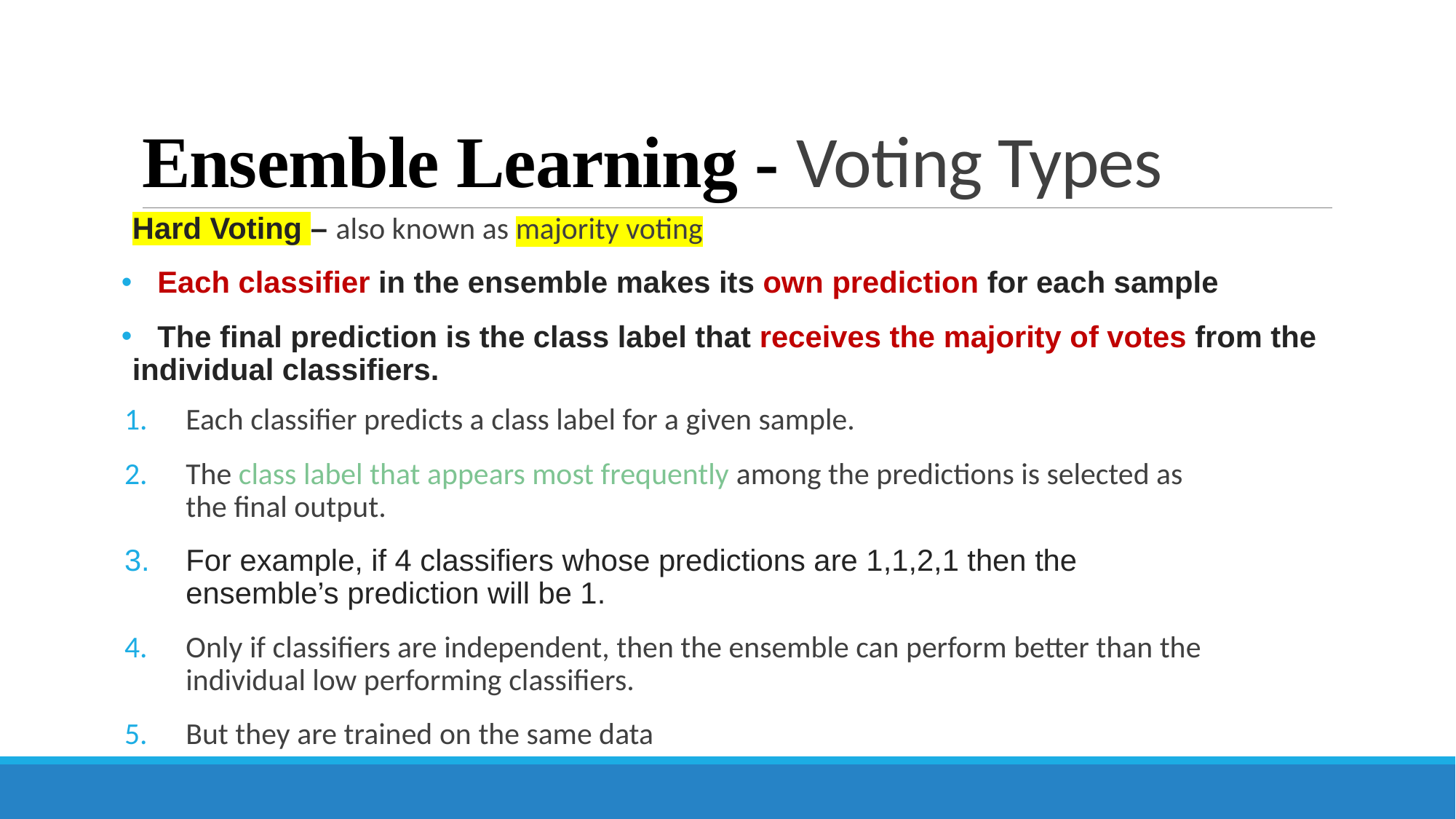

# Ensemble Learning - Voting Types
Hard Voting – also known as majority voting
   Each classifier in the ensemble makes its own prediction for each sample
   The final prediction is the class label that receives the majority of votes from the individual classifiers.

Each classifier predicts a class label for a given sample.
The class label that appears most frequently among the predictions is selected as the final output.
For example, if 4 classifiers whose predictions are 1,1,2,1 then the ensemble’s prediction will be 1.
Only if classifiers are independent, then the ensemble can perform better than the individual low performing classifiers.
But they are trained on the same data